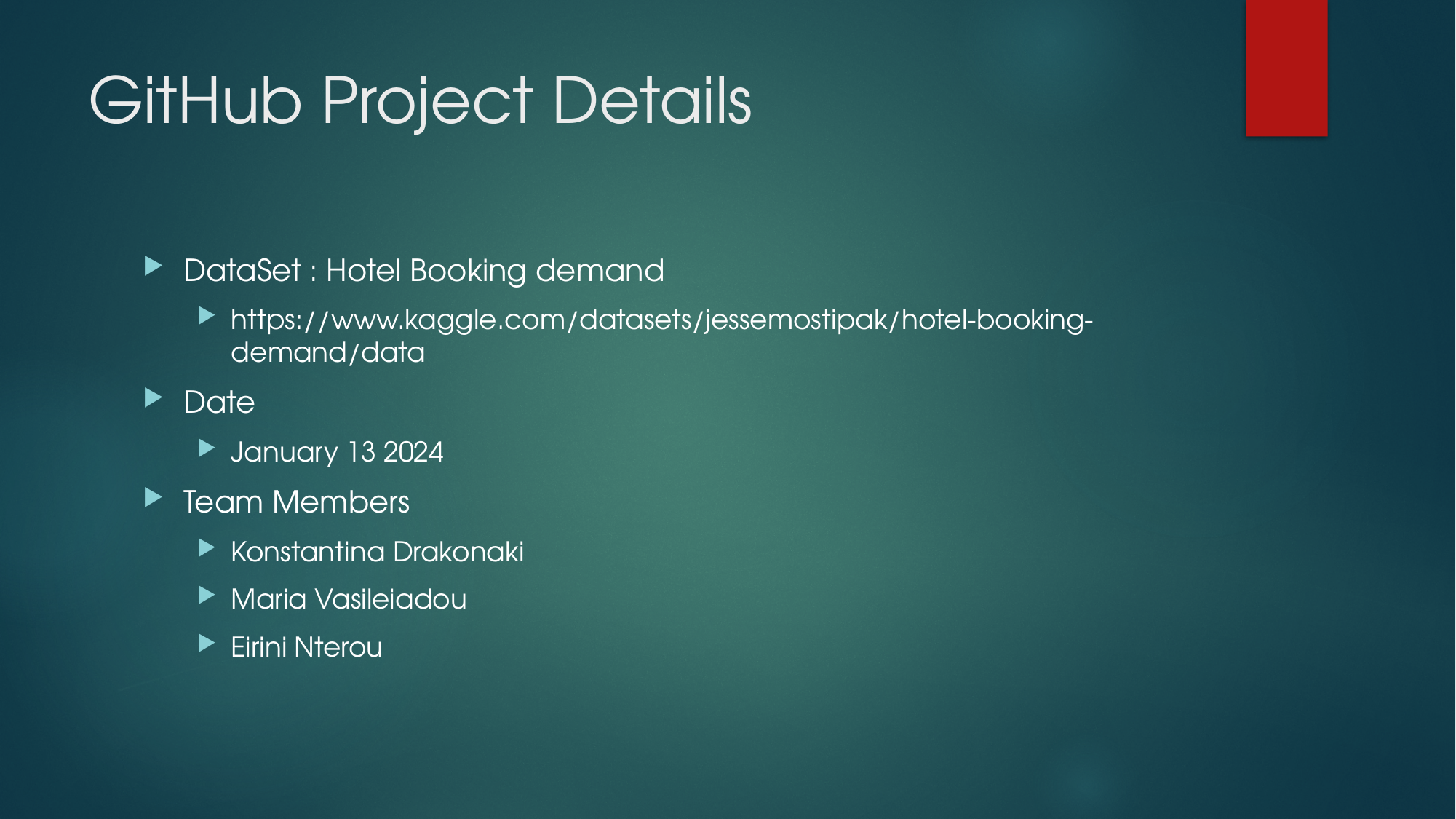

# GitHub Project Details
DataSet : Hotel Booking demand
https://www.kaggle.com/datasets/jessemostipak/hotel-booking-demand/data
Date
January 13 2024
Team Members
Konstantina Drakonaki
Maria Vasileiadou
Eirini Nterou